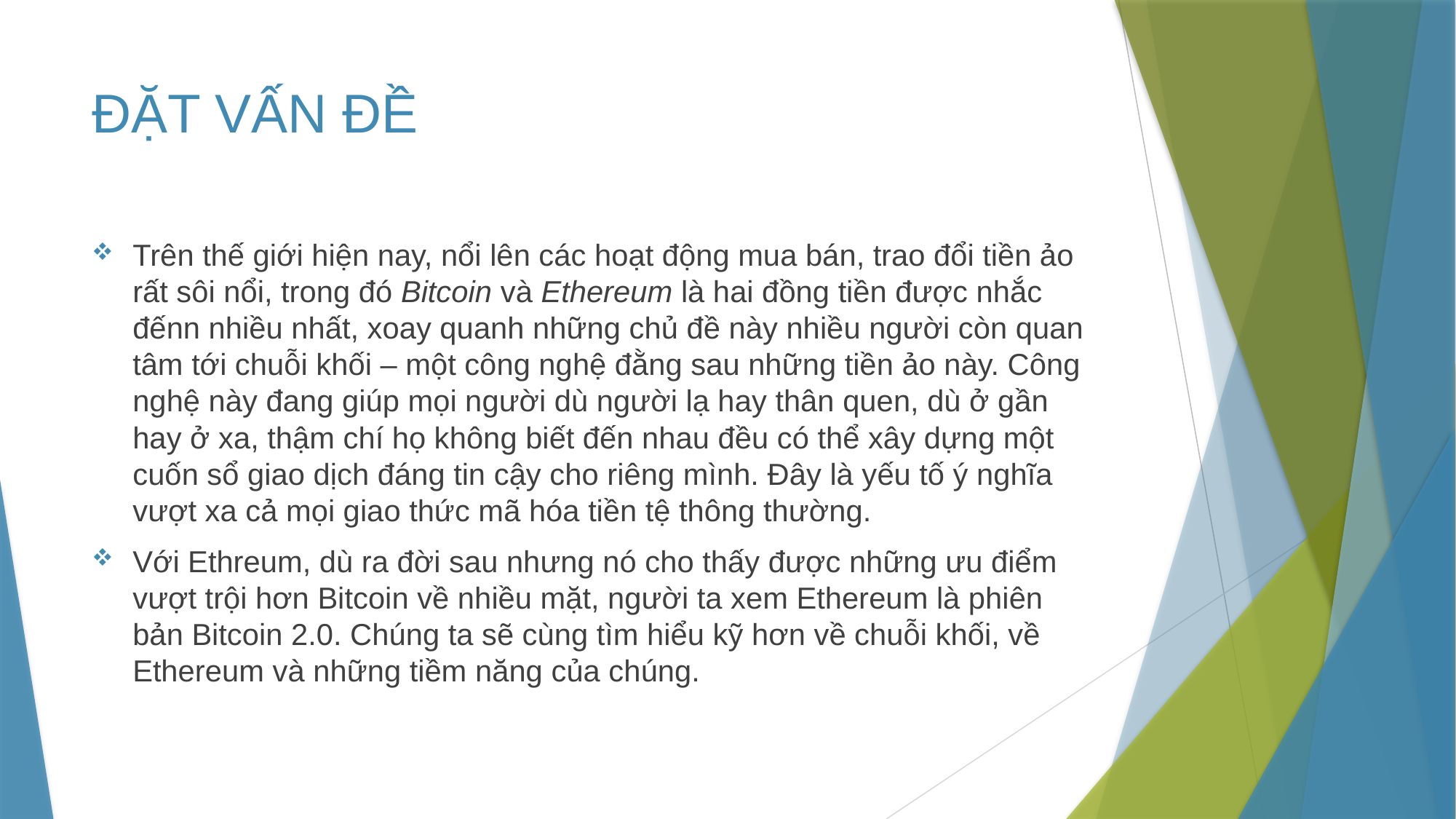

# ĐẶT VẤN ĐỀ
Trên thế giới hiện nay, nổi lên các hoạt động mua bán, trao đổi tiền ảo rất sôi nổi, trong đó Bitcoin và Ethereum là hai đồng tiền được nhắc đếnn nhiều nhất, xoay quanh những chủ đề này nhiều người còn quan tâm tới chuỗi khối – một công nghệ đằng sau những tiền ảo này. Công nghệ này đang giúp mọi người dù người lạ hay thân quen, dù ở gần hay ở xa, thậm chí họ không biết đến nhau đều có thể xây dựng một cuốn sổ giao dịch đáng tin cậy cho riêng mình. Đây là yếu tố ý nghĩa vượt xa cả mọi giao thức mã hóa tiền tệ thông thường.
Với Ethreum, dù ra đời sau nhưng nó cho thấy được những ưu điểm vượt trội hơn Bitcoin về nhiều mặt, người ta xem Ethereum là phiên bản Bitcoin 2.0. Chúng ta sẽ cùng tìm hiểu kỹ hơn về chuỗi khối, về Ethereum và những tiềm năng của chúng.